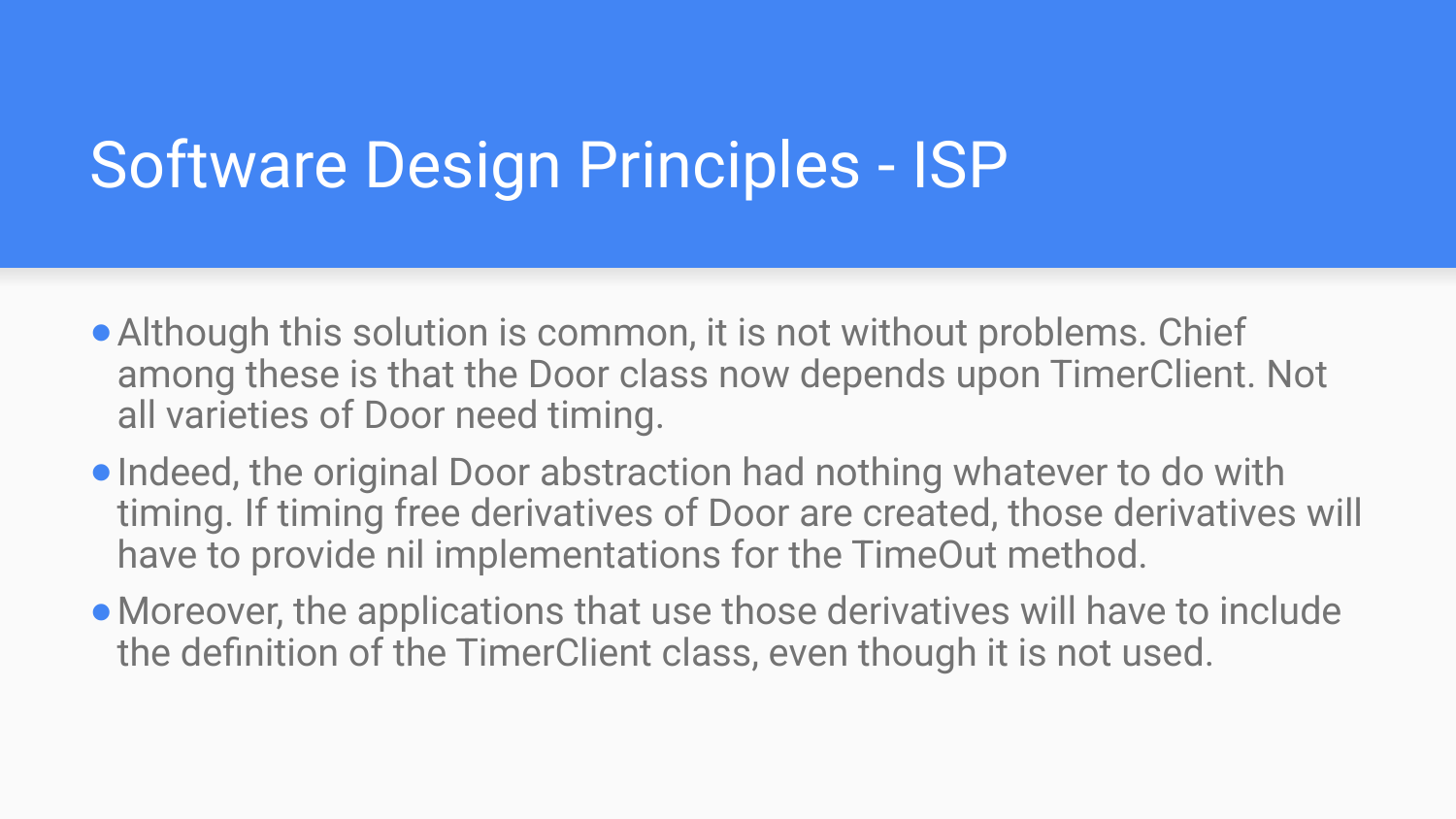

# Software Design Principles - ISP
Although this solution is common, it is not without problems. Chief among these is that the Door class now depends upon TimerClient. Not all varieties of Door need timing.
Indeed, the original Door abstraction had nothing whatever to do with timing. If timing free derivatives of Door are created, those derivatives will have to provide nil implementations for the TimeOut method.
Moreover, the applications that use those derivatives will have to include the definition of the TimerClient class, even though it is not used.